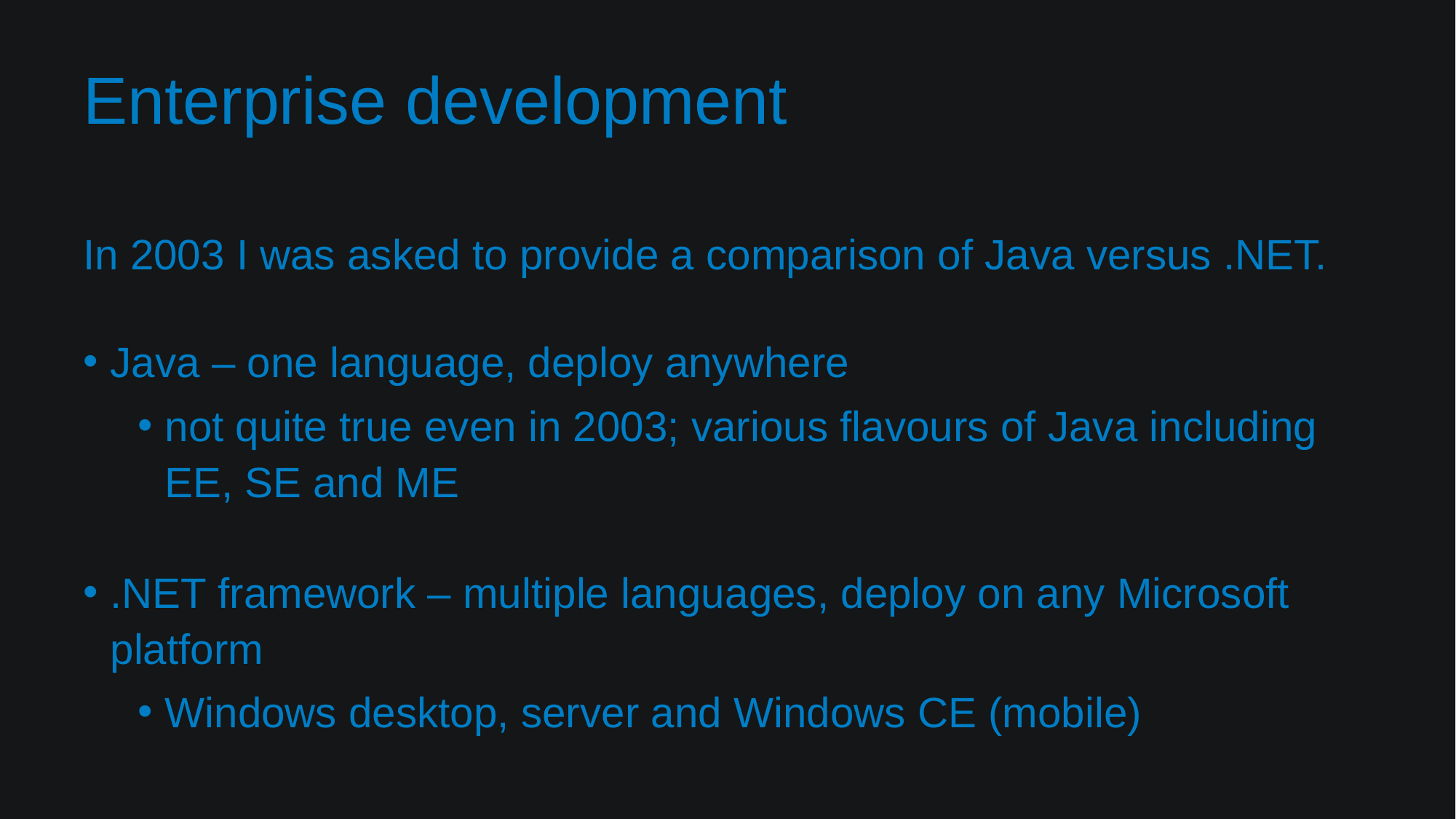

# Enterprise development
In 2003 I was asked to provide a comparison of Java versus .NET.

Java – one language, deploy anywhere
not quite true even in 2003; various flavours of Java including EE, SE and ME

.NET framework – multiple languages, deploy on any Microsoft platform
Windows desktop, server and Windows CE (mobile)